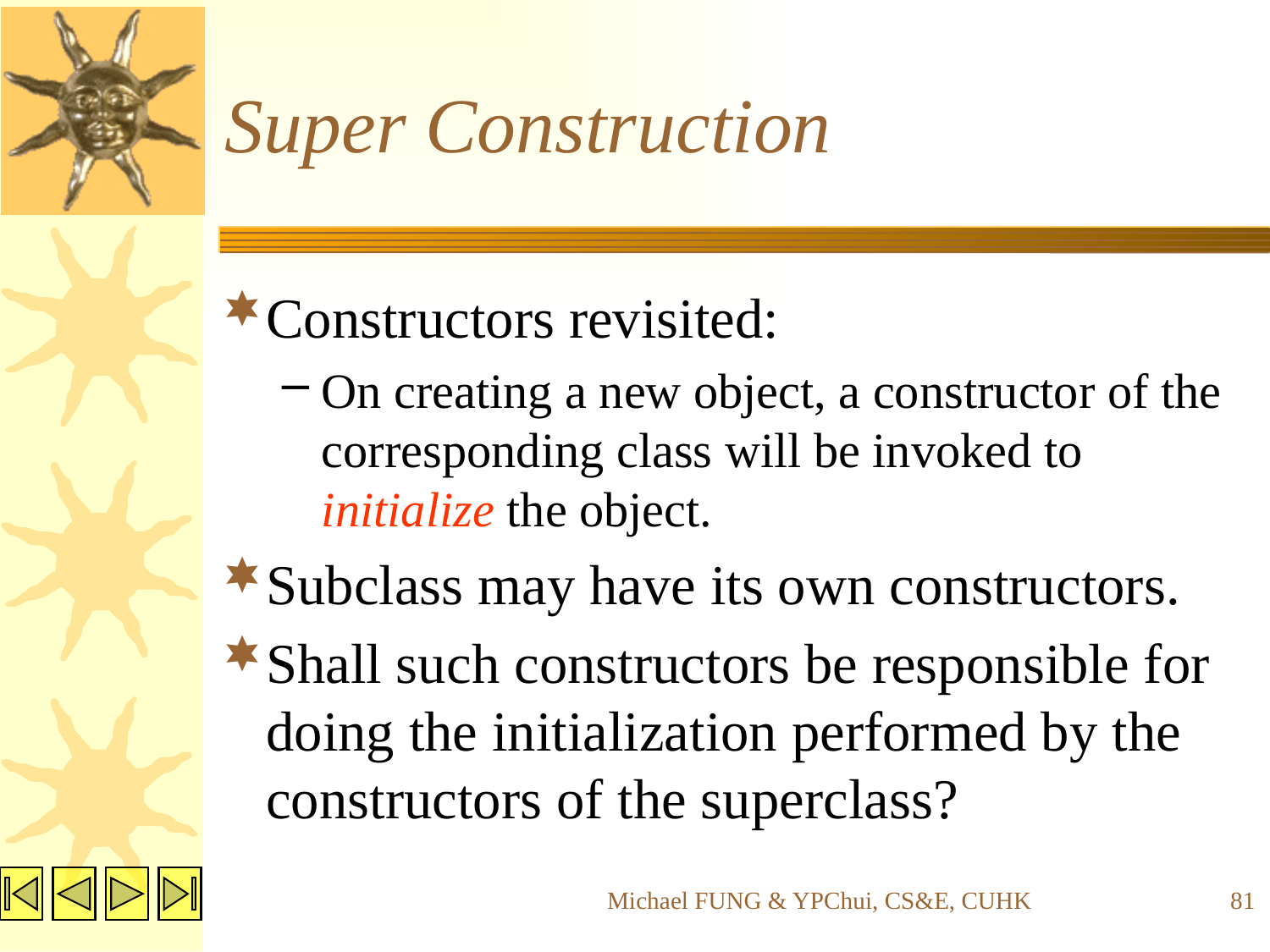

# Super Construction
Constructors revisited:
On creating a new object, a constructor of the corresponding class will be invoked to initialize the object.
Subclass may have its own constructors.
Shall such constructors be responsible for doing the initialization performed by the constructors of the superclass?
Michael FUNG & YPChui, CS&E, CUHK
81